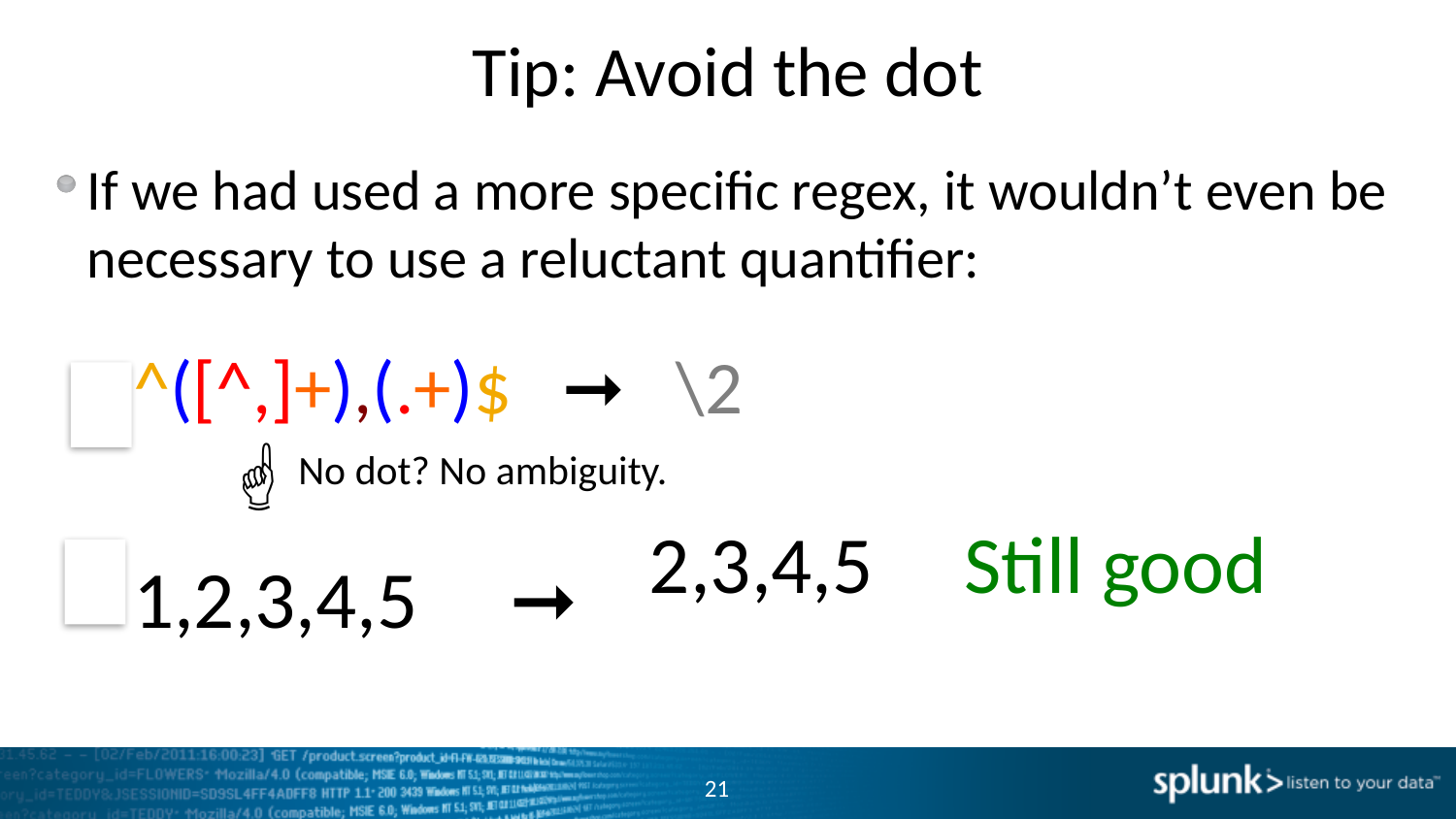

# Tip: Avoid the dot
If we had used a more specific regex, it wouldn’t even be necessary to use a reluctant quantifier:

^([^,]+),(.+)$   ➞   \2

1,2,3,4,5     ➞

☝
No dot? No ambiguity.
2,3,4,5     Still good

21